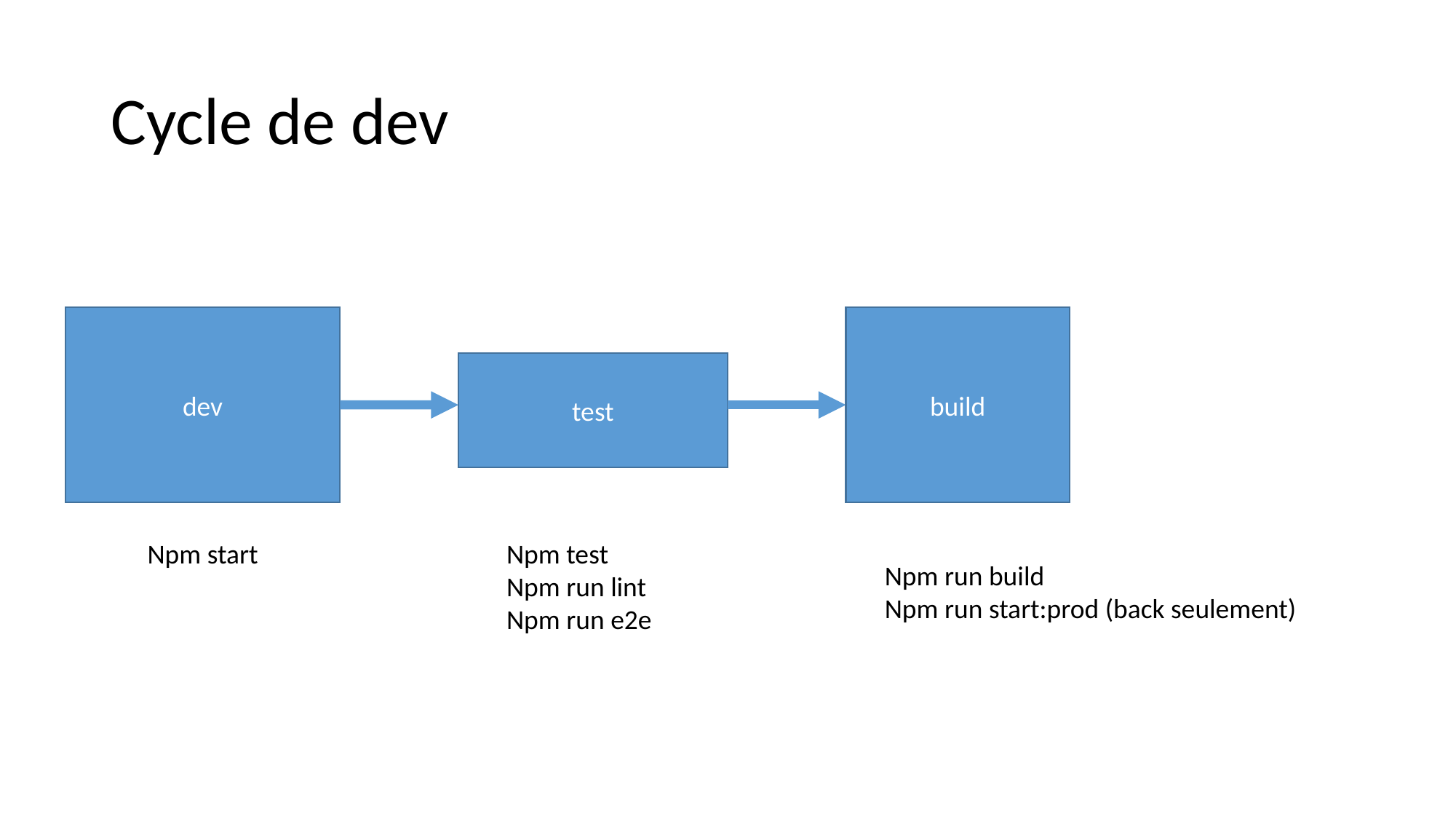

# Cycle de dev
dev
build
test
Npm start
Npm test
Npm run lint
Npm run e2e
Npm run build
Npm run start:prod (back seulement)